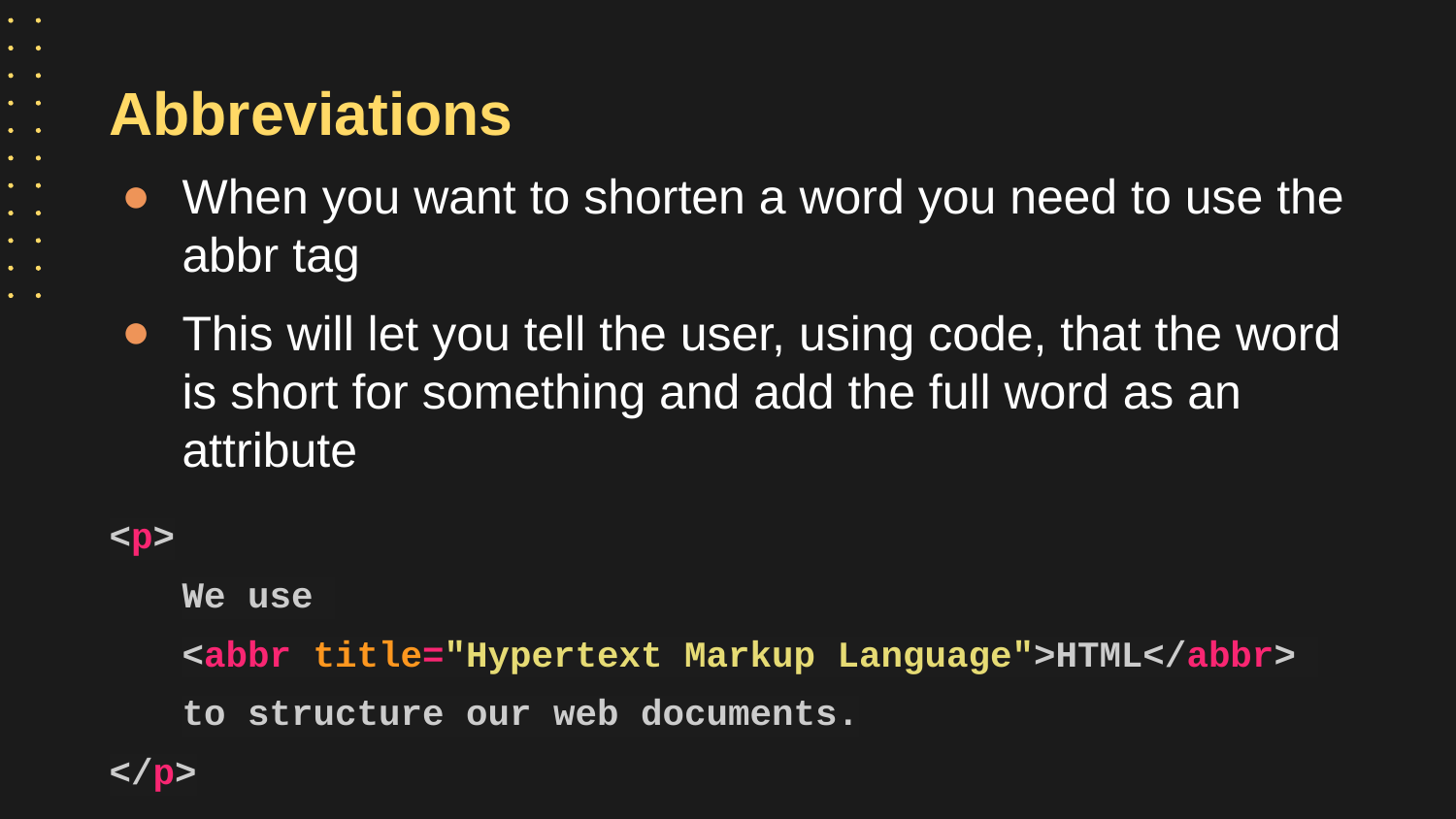

# Abbreviations
When you want to shorten a word you need to use the abbr tag
This will let you tell the user, using code, that the word is short for something and add the full word as an attribute
<p>
We use
<abbr title="Hypertext Markup Language">HTML</abbr>
to structure our web documents.
</p>